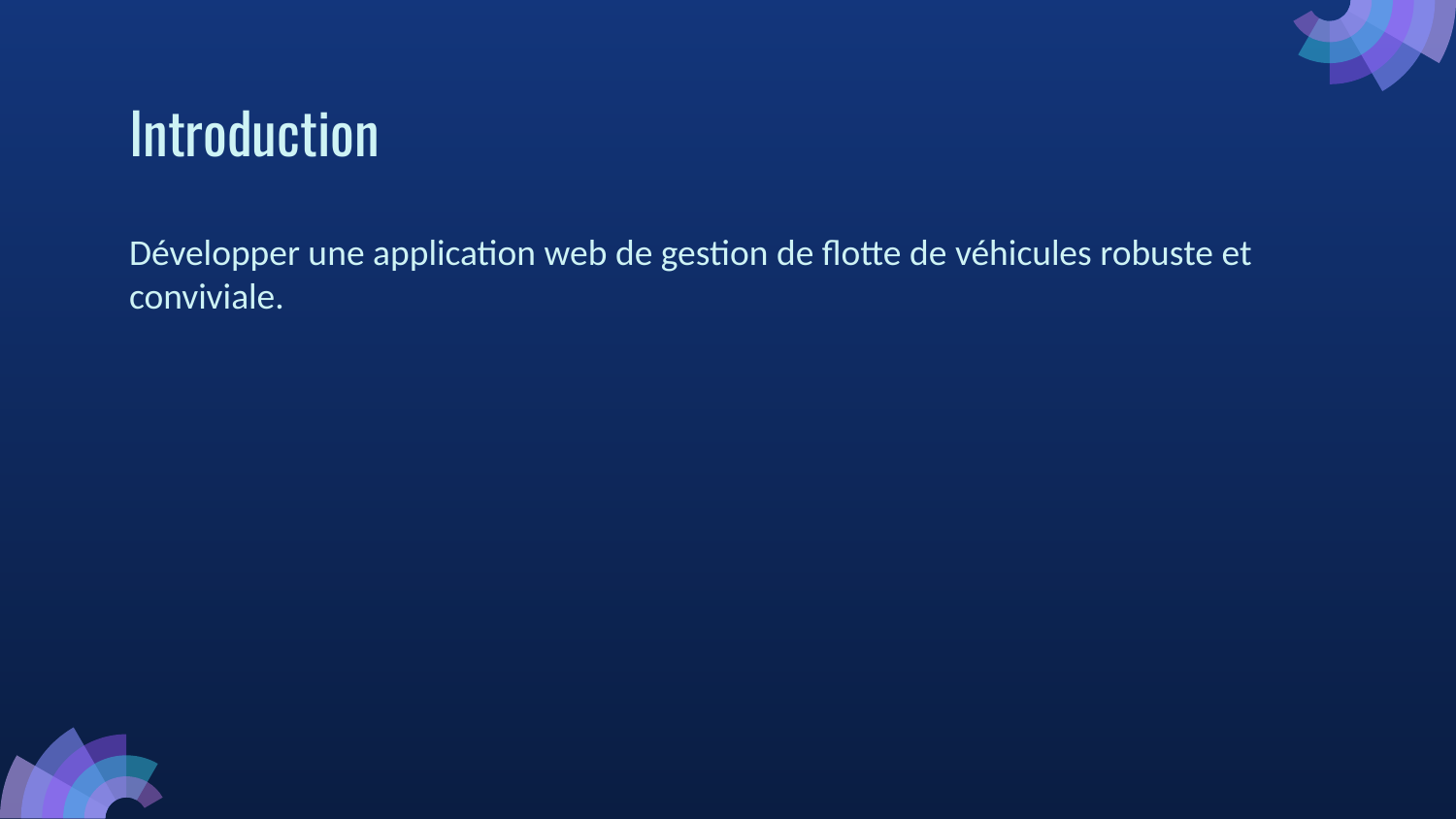

# Introduction
Développer une application web de gestion de flotte de véhicules robuste et conviviale.